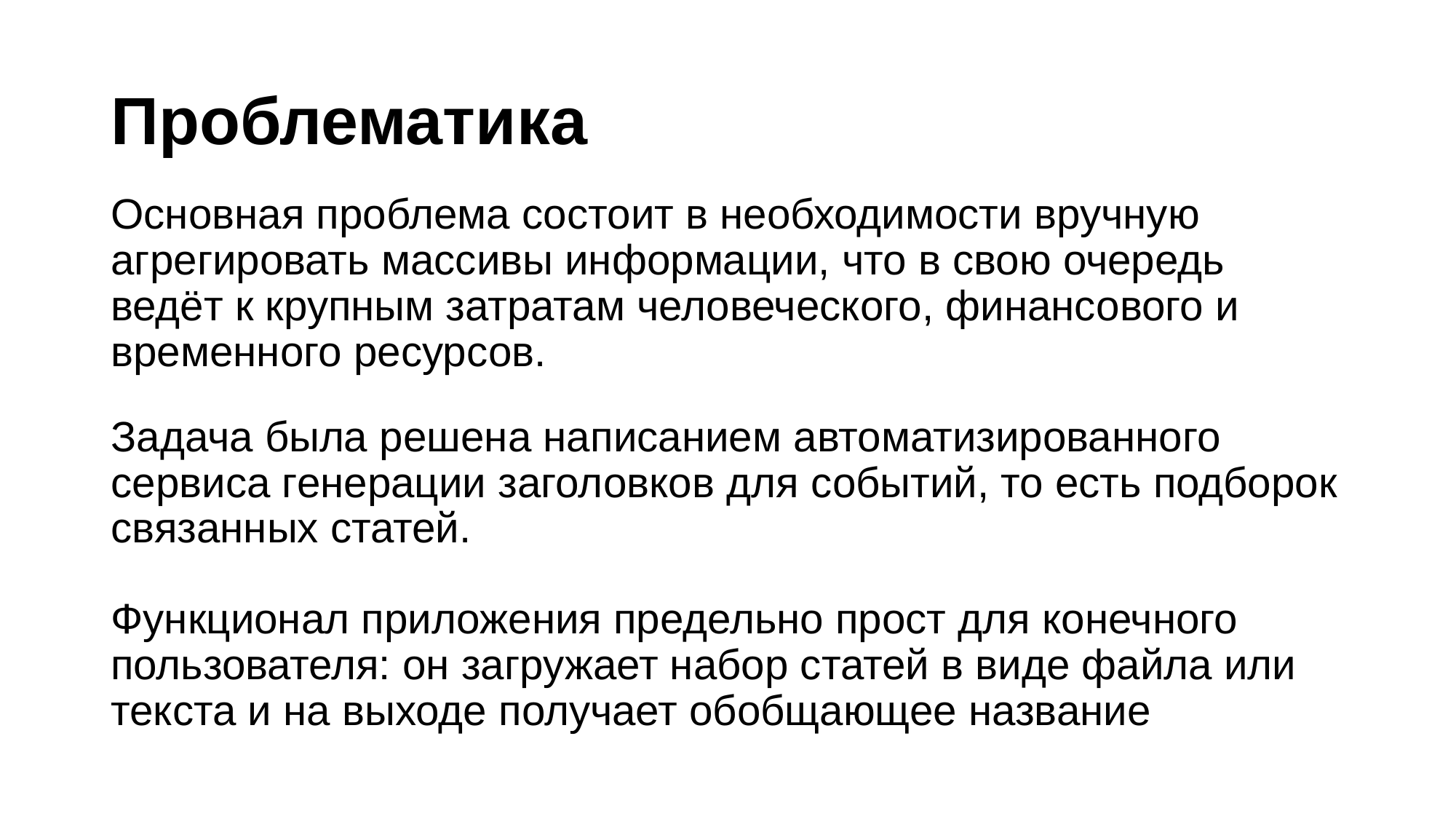

# Проблематика
Основная проблема состоит в необходимости вручную агрегировать массивы информации, что в свою очередь ведёт к крупным затратам человеческого, финансового и временного ресурсов.
Задача была решена написанием автоматизированного сервиса генерации заголовков для событий, то есть подборок связанных статей.
Функционал приложения предельно прост для конечного пользователя: он загружает набор статей в виде файла или текста и на выходе получает обобщающее название